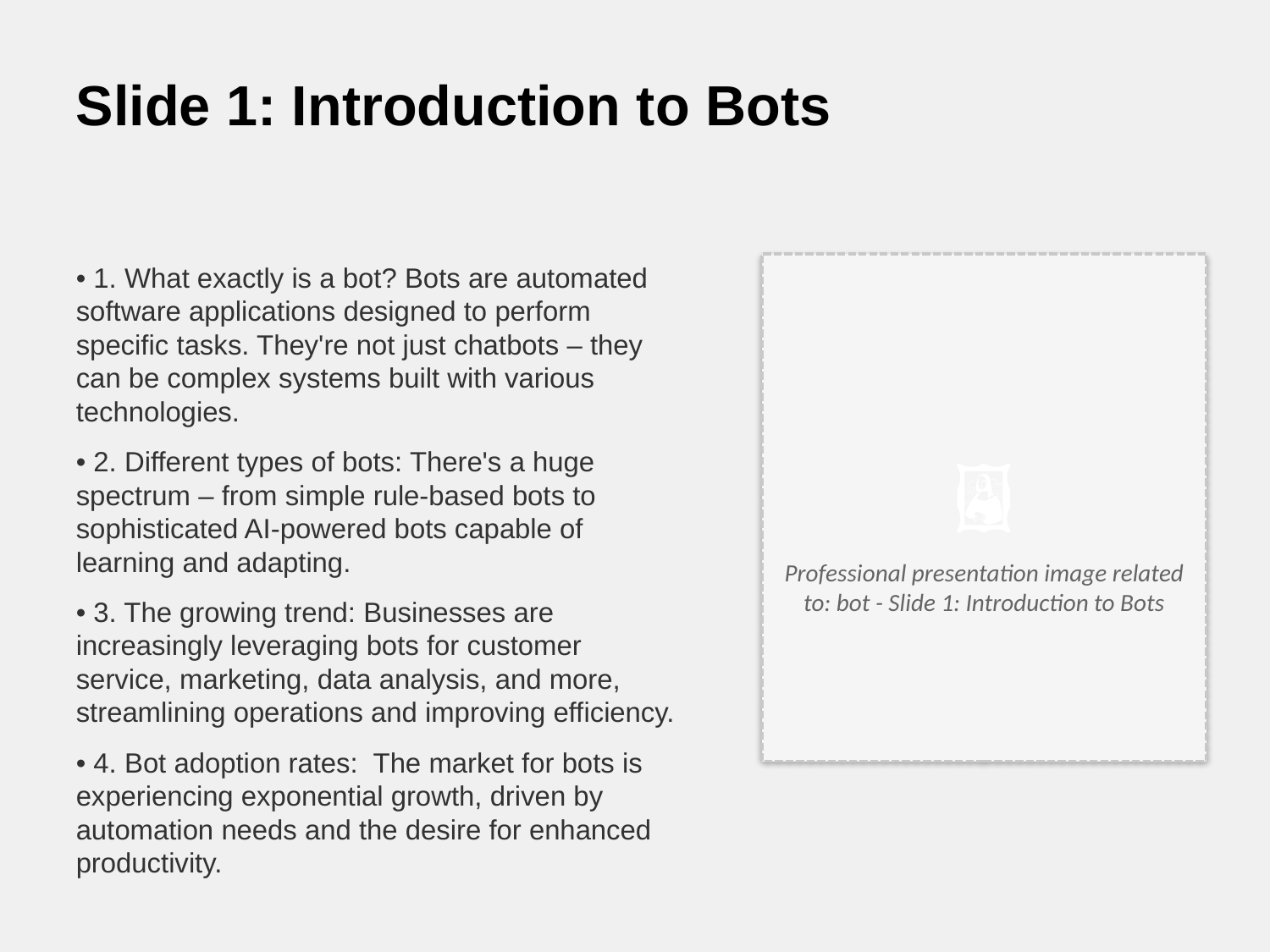

Slide 1: Introduction to Bots
• 1. What exactly is a bot? Bots are automated software applications designed to perform specific tasks. They're not just chatbots – they can be complex systems built with various technologies.
• 2. Different types of bots: There's a huge spectrum – from simple rule-based bots to sophisticated AI-powered bots capable of learning and adapting.
• 3. The growing trend: Businesses are increasingly leveraging bots for customer service, marketing, data analysis, and more, streamlining operations and improving efficiency.
• 4. Bot adoption rates:  The market for bots is experiencing exponential growth, driven by automation needs and the desire for enhanced productivity.

🖼️
Professional presentation image related to: bot - Slide 1: Introduction to Bots